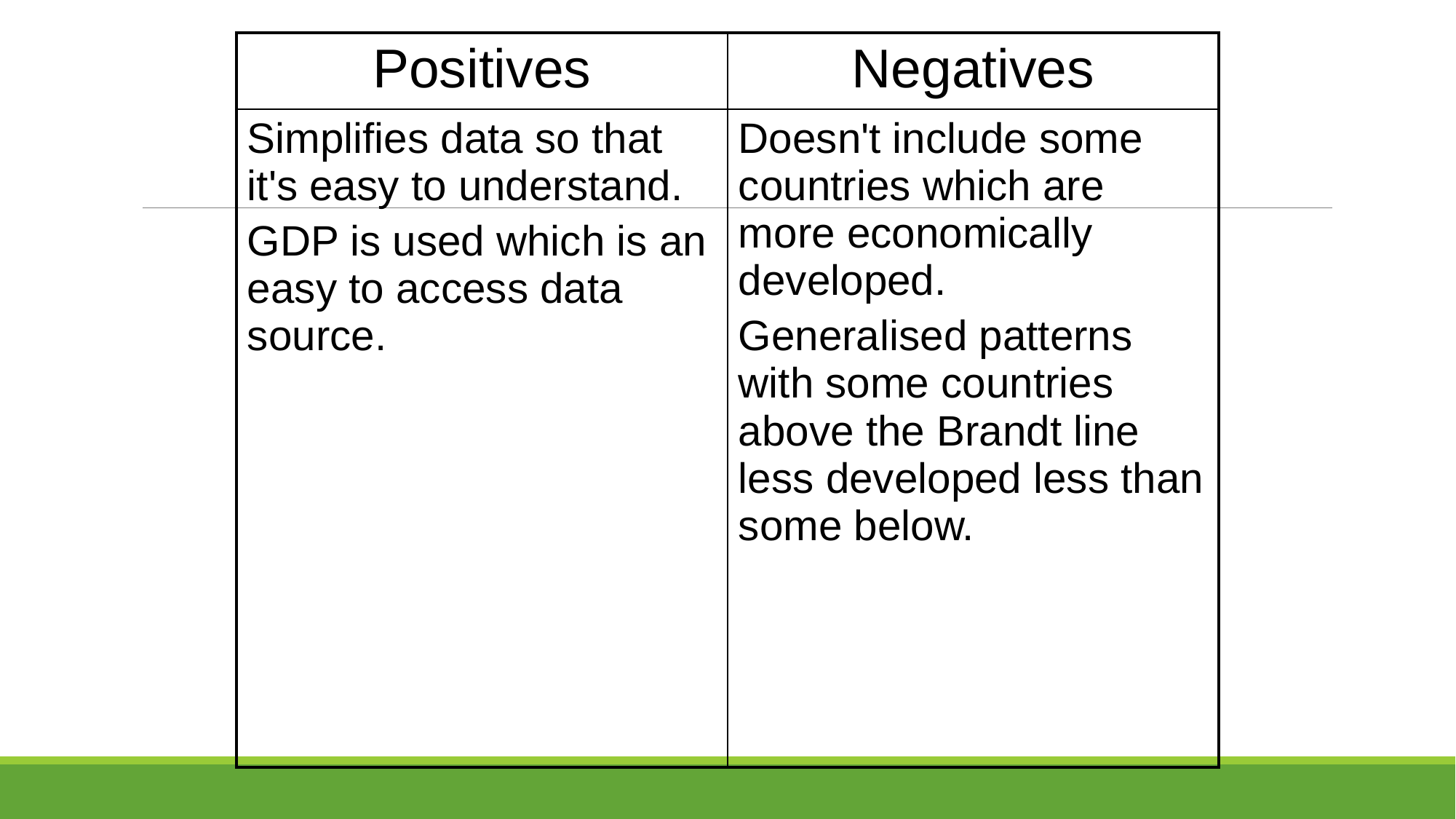

| Positives | Negatives |
| --- | --- |
| Simplifies data so that it's easy to understand. GDP is used which is an easy to access data source. | Doesn't include some countries which are more economically developed. Generalised patterns with some countries above the Brandt line less developed less than some below. |